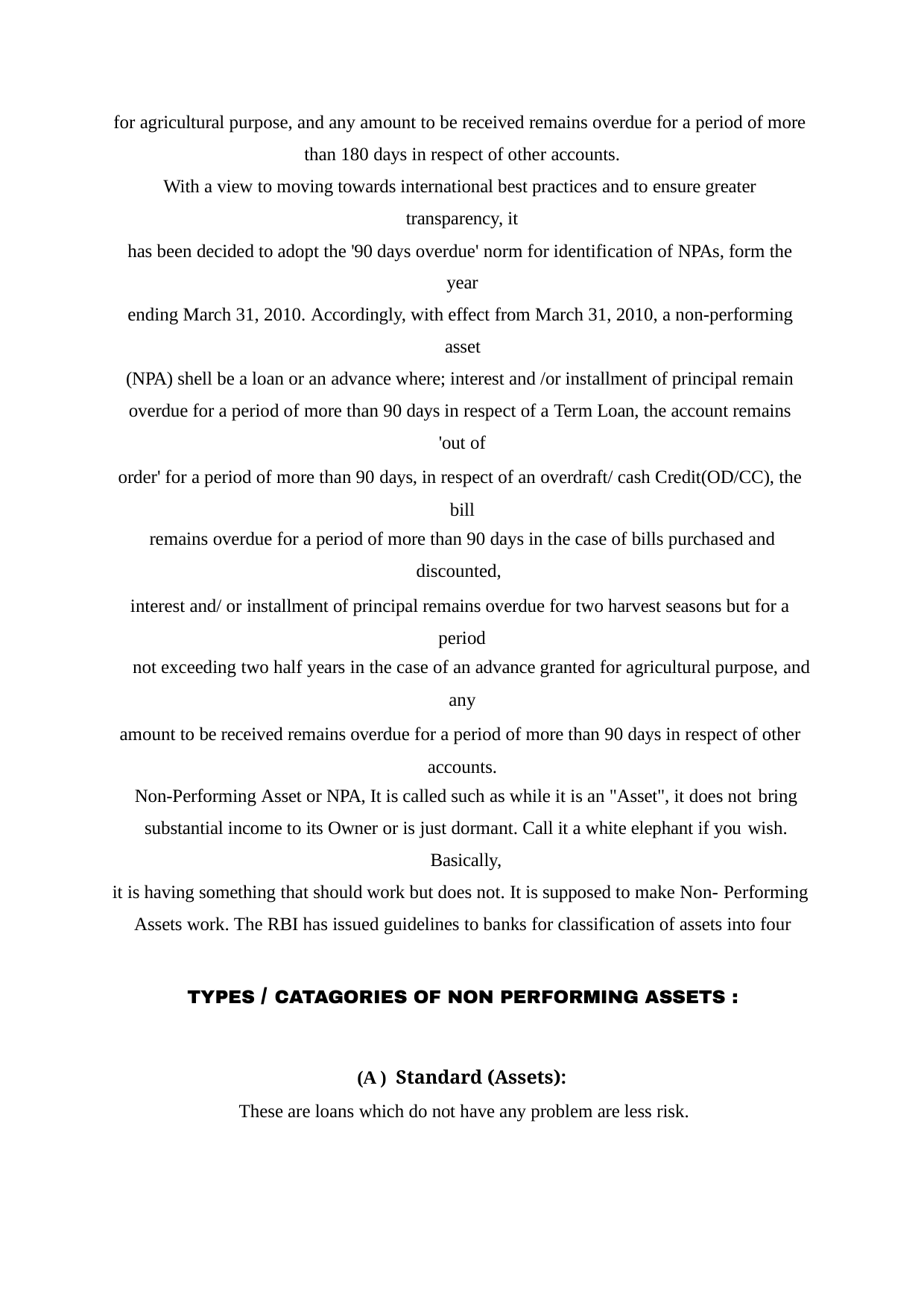

for agricultural purpose, and any amount to be received remains overdue for a period of more  than 180 days in respect of other accounts.
With a view to moving towards international best practices and to ensure greater  transparency, it
has been decided to adopt the '90 days overdue' norm for identification of NPAs, form the  year
ending March 31, 2010. Accordingly, with effect from March 31, 2010, a non-performing  asset
(NPA) shell be a loan or an advance where; interest and /or installment of principal remain  overdue for a period of more than 90 days in respect of a Term Loan, the account remains  'out of
order' for a period of more than 90 days, in respect of an overdraft/ cash Credit(OD/CC), the  bill
remains overdue for a period of more than 90 days in the case of bills purchased and
discounted,
interest and/ or installment of principal remains overdue for two harvest seasons but for a  period
not exceeding two half years in the case of an advance granted for agricultural purpose, and
any
amount to be received remains overdue for a period of more than 90 days in respect of other  accounts.
Non-Performing Asset or NPA, It is called such as while it is an "Asset", it does not bring
substantial income to its Owner or is just dormant. Call it a white elephant if you wish.
Basically,
it is having something that should work but does not. It is supposed to make Non- Performing  Assets work. The RBI has issued guidelines to banks for classification of assets into four

TYPES / CATAGORIES OF NON PERFORMING ASSETS :

(A )  Standard (Assets):
These are loans which do not have any problem are less risk.